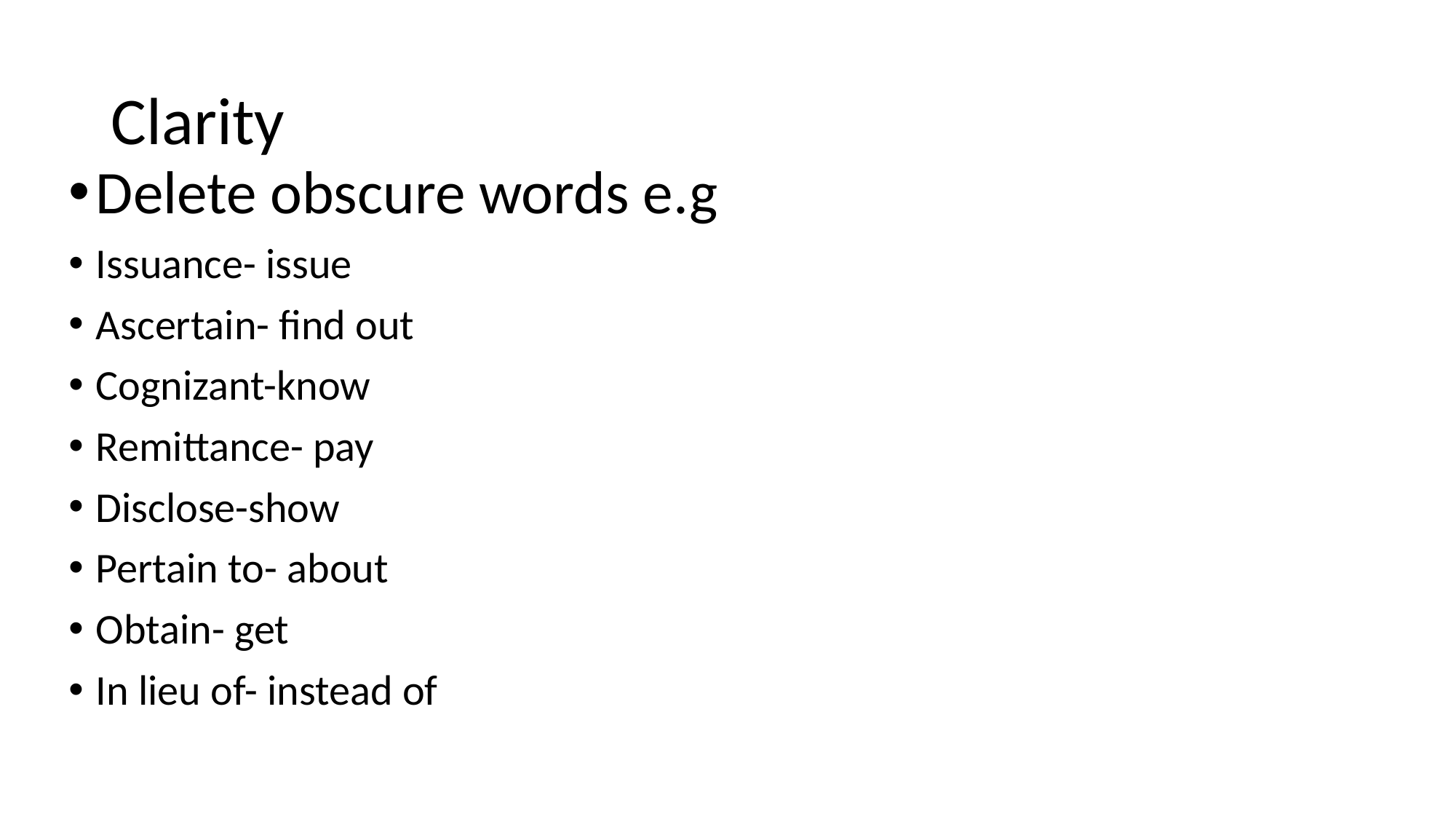

# Clarity
Delete obscure words e.g
Issuance- issue
Ascertain- find out
Cognizant-know
Remittance- pay
Disclose-show
Pertain to- about
Obtain- get
In lieu of- instead of